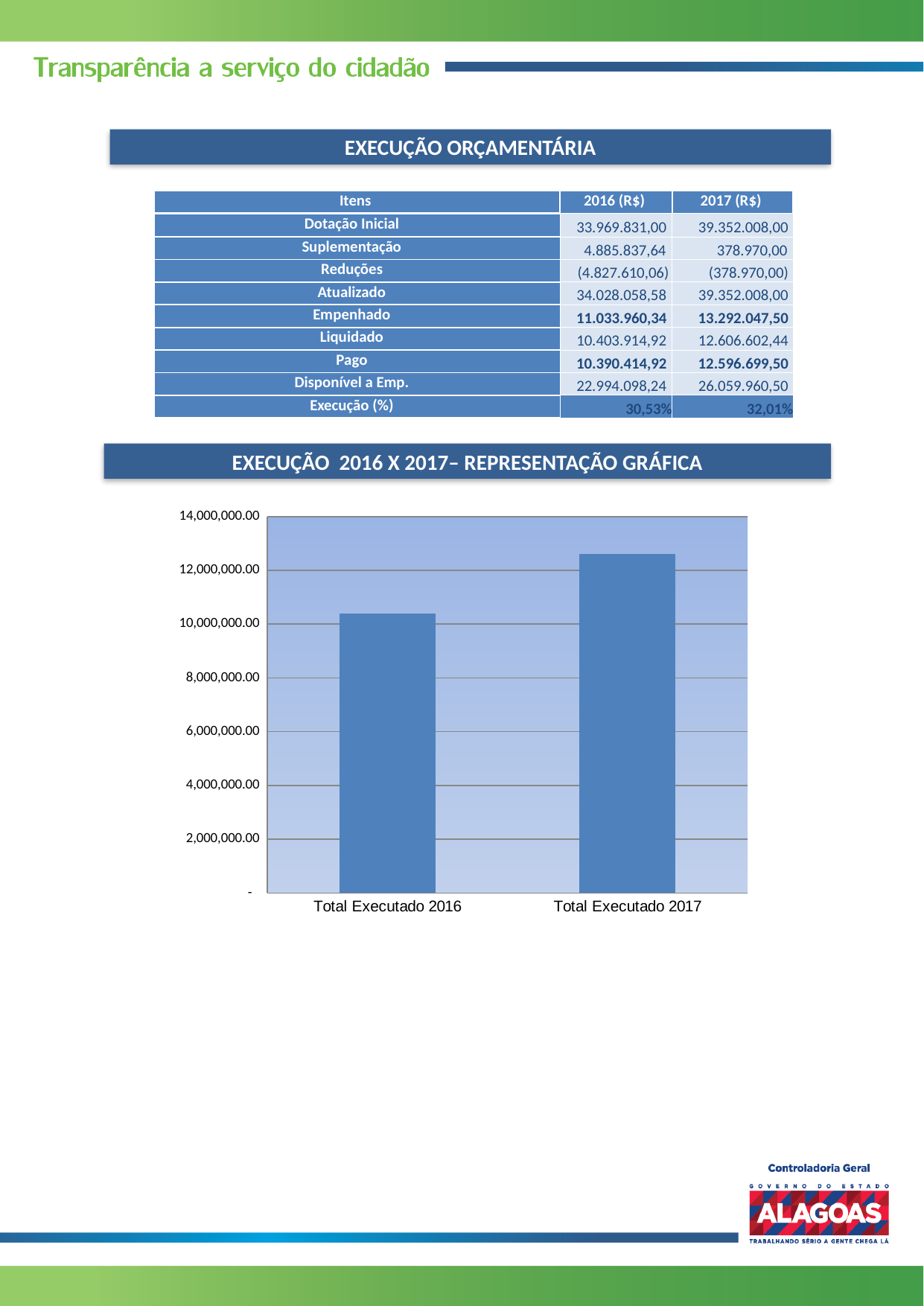

EXECUÇÃO ORÇAMENTÁRIA
| Itens | 2016 (R$) | 2017 (R$) |
| --- | --- | --- |
| Dotação Inicial | 33.969.831,00 | 39.352.008,00 |
| Suplementação | 4.885.837,64 | 378.970,00 |
| Reduções | (4.827.610,06) | (378.970,00) |
| Atualizado | 34.028.058,58 | 39.352.008,00 |
| Empenhado | 11.033.960,34 | 13.292.047,50 |
| Liquidado | 10.403.914,92 | 12.606.602,44 |
| Pago | 10.390.414,92 | 12.596.699,50 |
| Disponível a Emp. | 22.994.098,24 | 26.059.960,50 |
| Execução (%) | 30,53% | 32,01% |
EXECUÇÃO  2016 X 2017– REPRESENTAÇÃO GRÁFICA

### Chart

| Category |  |
|---|---|
| Total Executado 2016 | 10390414.92 |
| Total Executado 2017 | 12596699.5 |